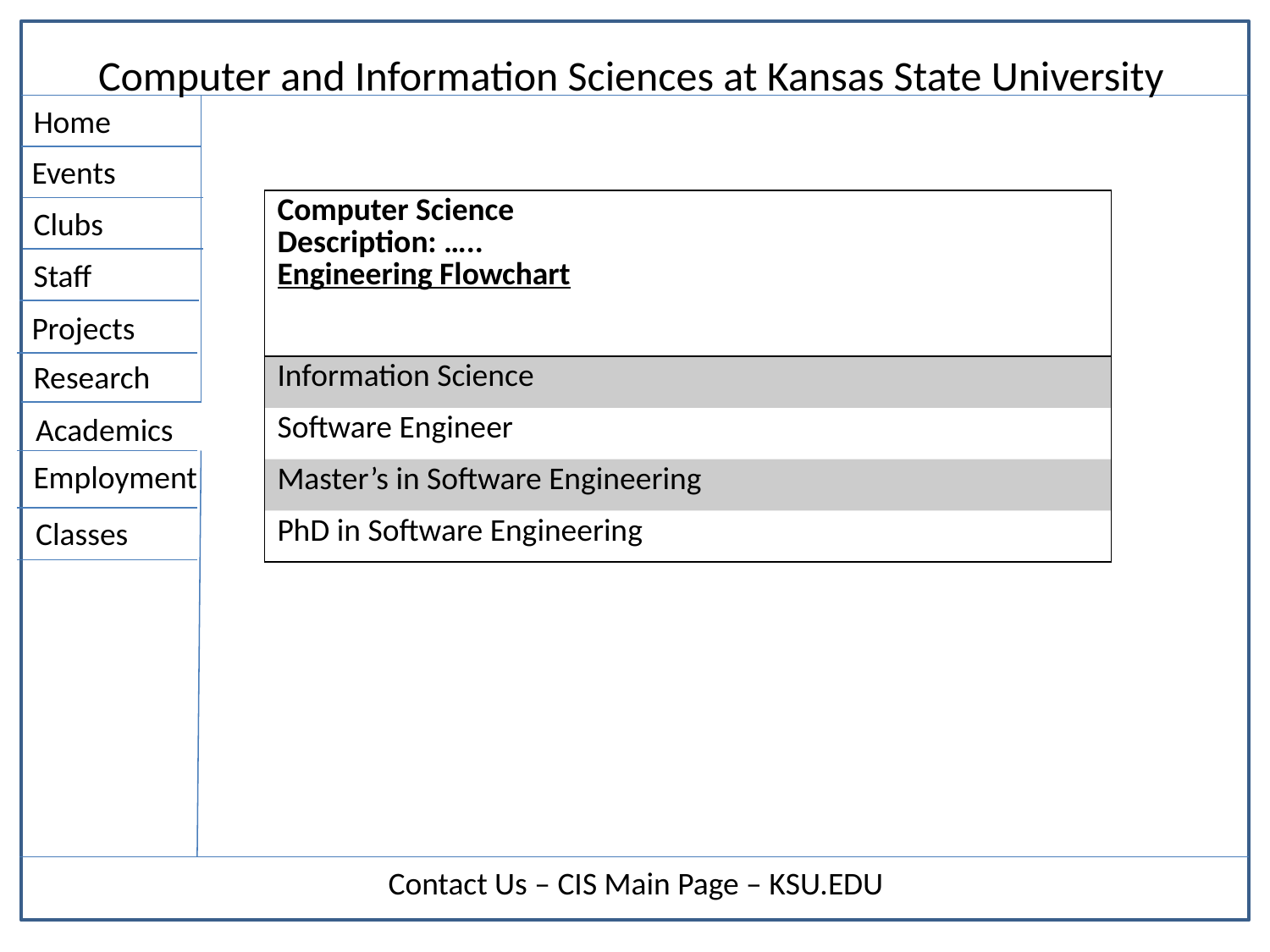

Computer and Information Sciences at Kansas State University
Home
Events
| Computer Science Description: ….. Engineering Flowchart |
| --- |
| Information Science |
| Software Engineer |
| Master’s in Software Engineering |
| PhD in Software Engineering |
Clubs
Staff
Projects
Research
Academics
Employment
Classes
Contact Us – CIS Main Page – KSU.EDU